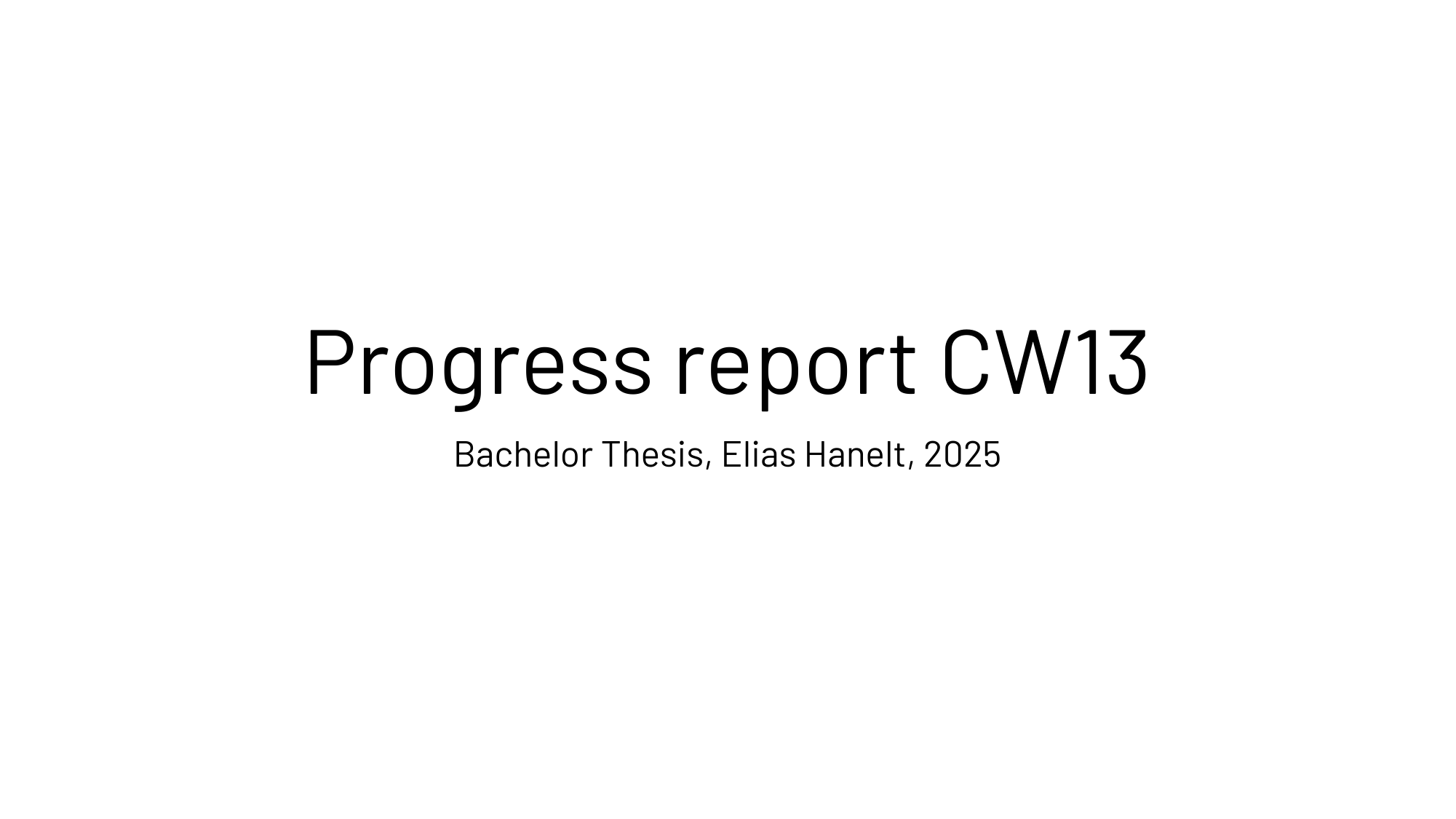

# Progress report CW13
Bachelor Thesis, Elias Hanelt, 2025